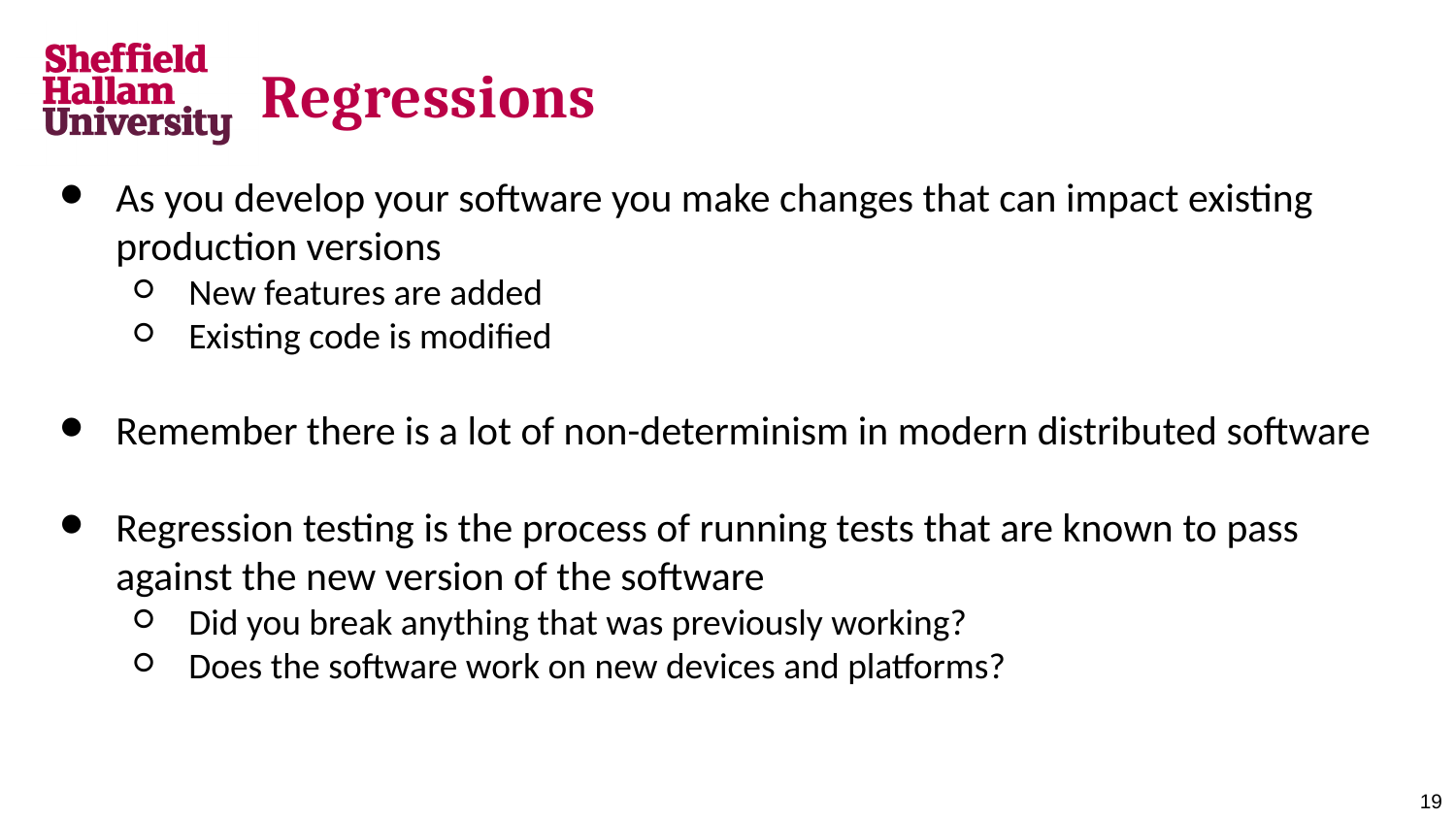

# Regressions
As you develop your software you make changes that can impact existing production versions
New features are added
Existing code is modified

Remember there is a lot of non-determinism in modern distributed software

Regression testing is the process of running tests that are known to pass against the new version of the software
Did you break anything that was previously working?
Does the software work on new devices and platforms?
19